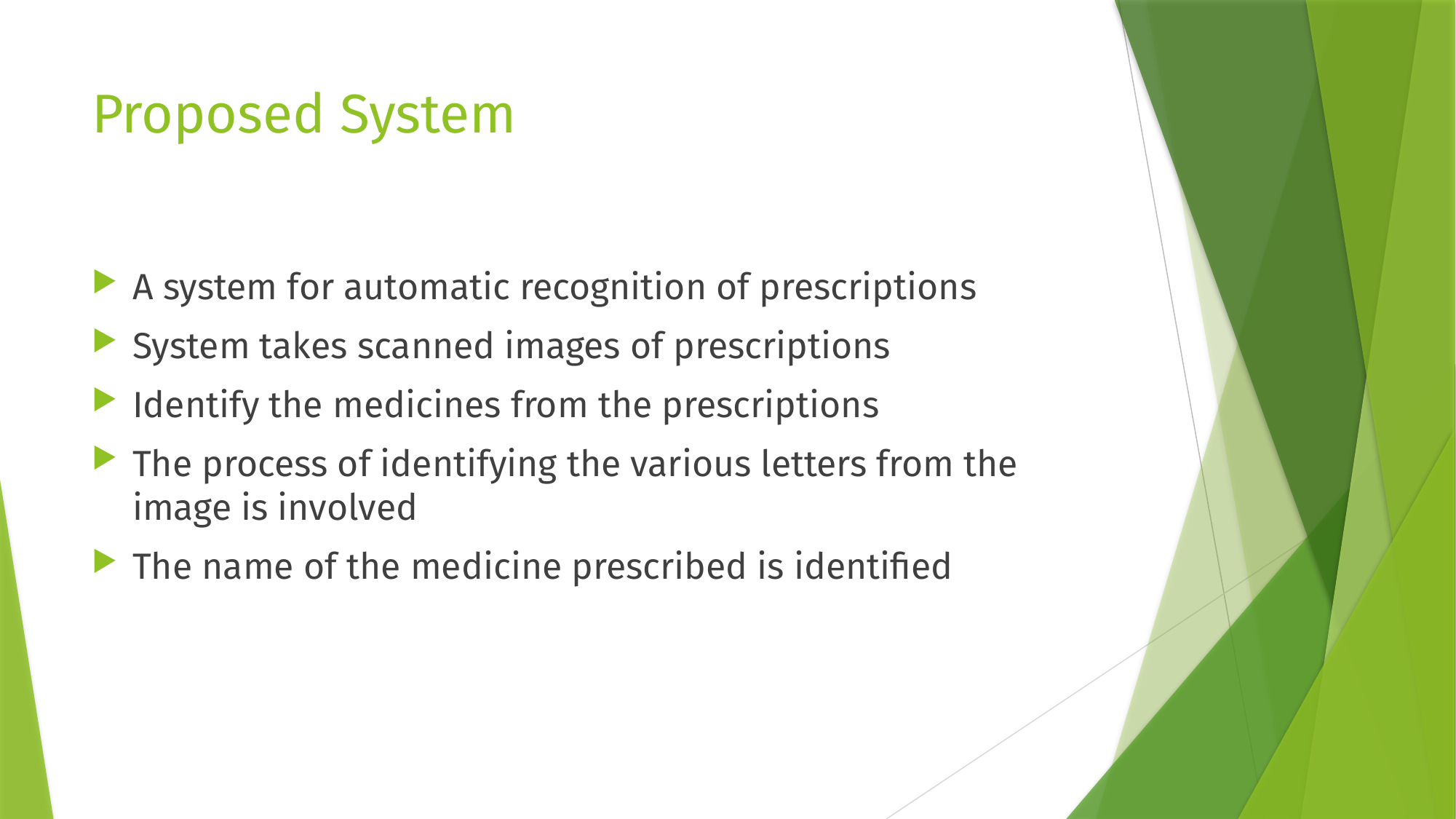

# Proposed System
A system for automatic recognition of prescriptions
System takes scanned images of prescriptions
Identify the medicines from the prescriptions
The process of identifying the various letters from the image is involved
The name of the medicine prescribed is identified